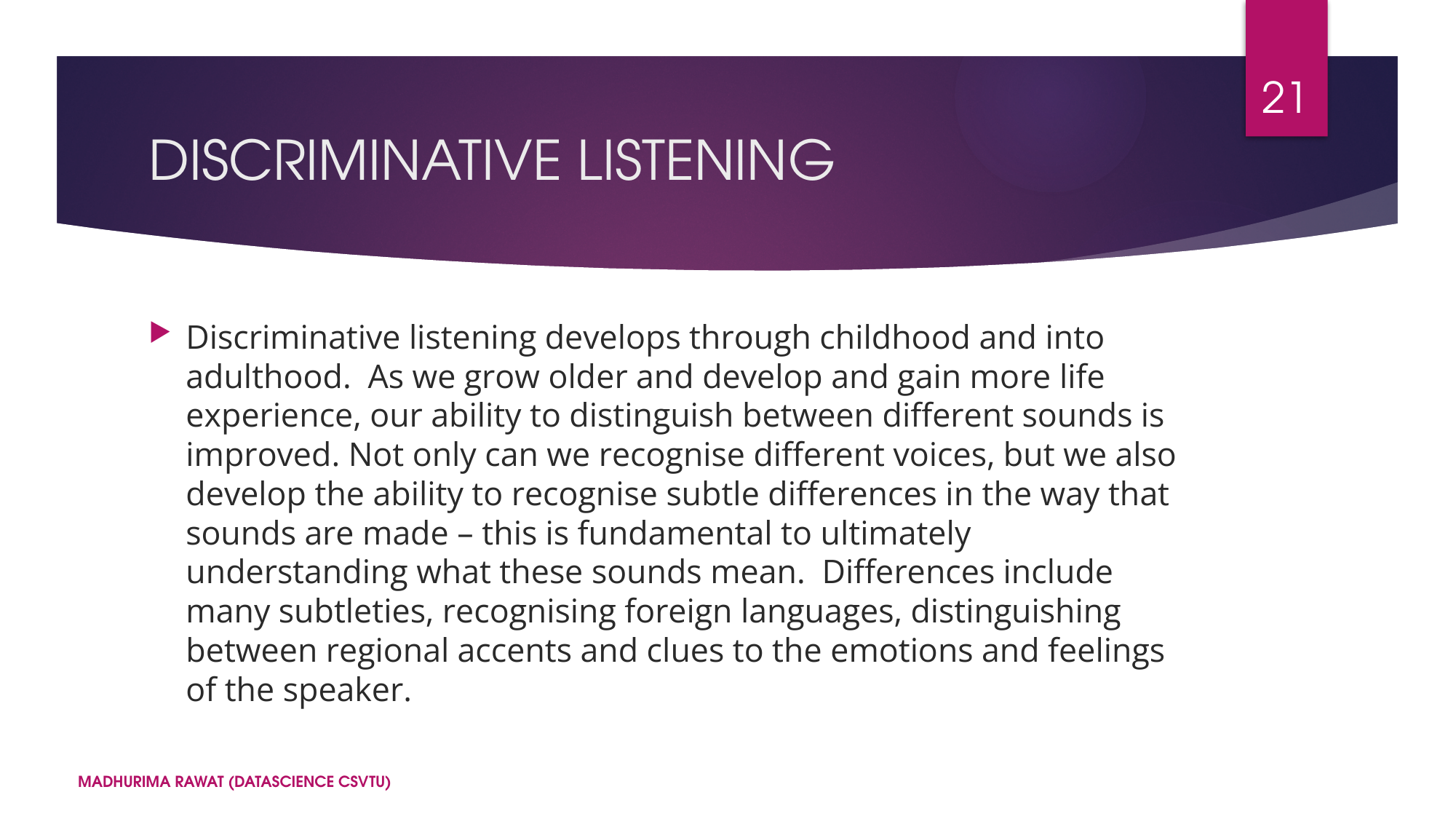

21
# DISCRIMINATIVE LISTENING
Discriminative listening develops through childhood and into adulthood.  As we grow older and develop and gain more life experience, our ability to distinguish between different sounds is improved. Not only can we recognise different voices, but we also develop the ability to recognise subtle differences in the way that sounds are made – this is fundamental to ultimately understanding what these sounds mean.  Differences include many subtleties, recognising foreign languages, distinguishing between regional accents and clues to the emotions and feelings of the speaker.
MADHURIMA RAWAT (DATASCIENCE CSVTU)